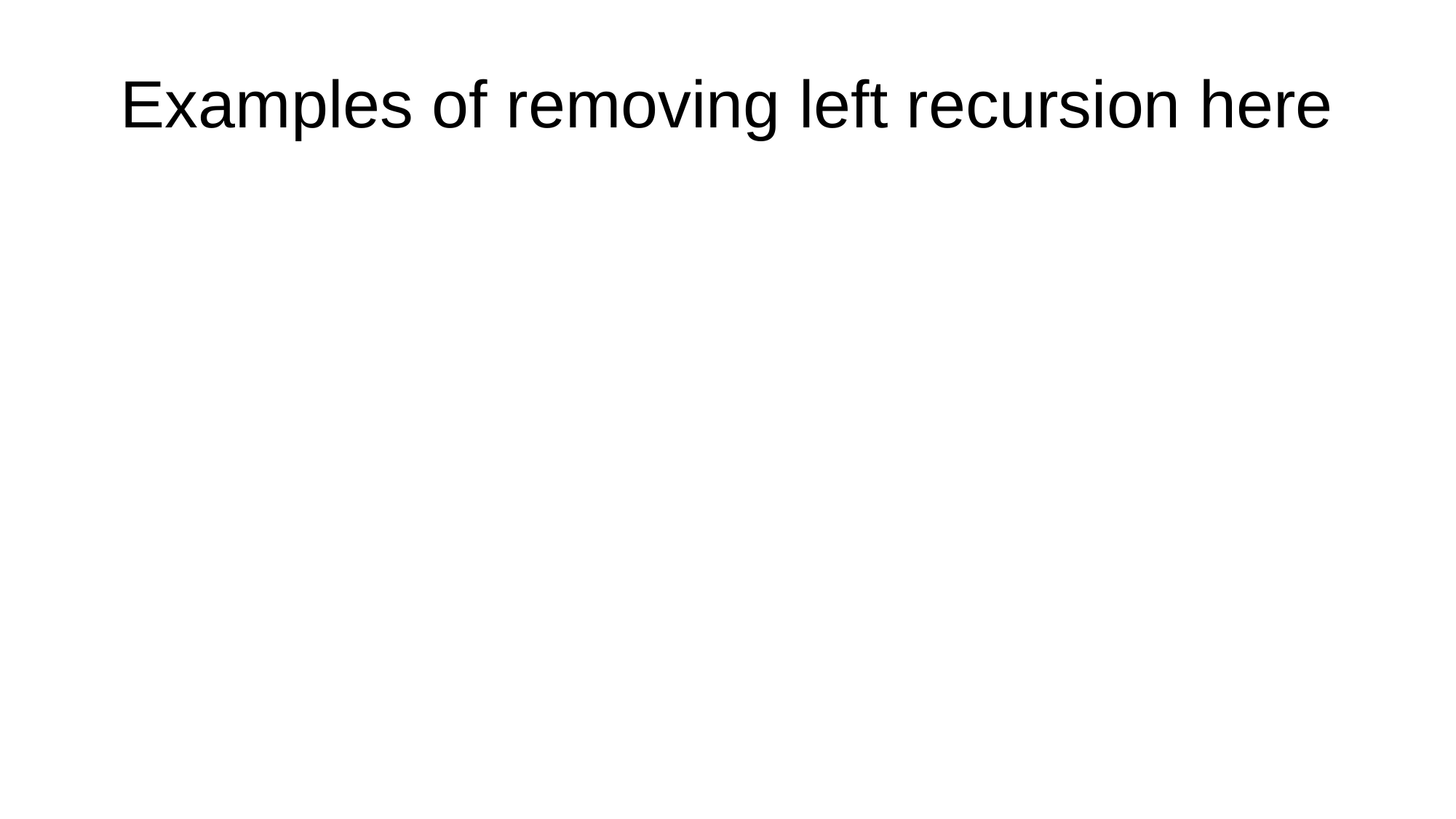

# Examples of removing left recursion here